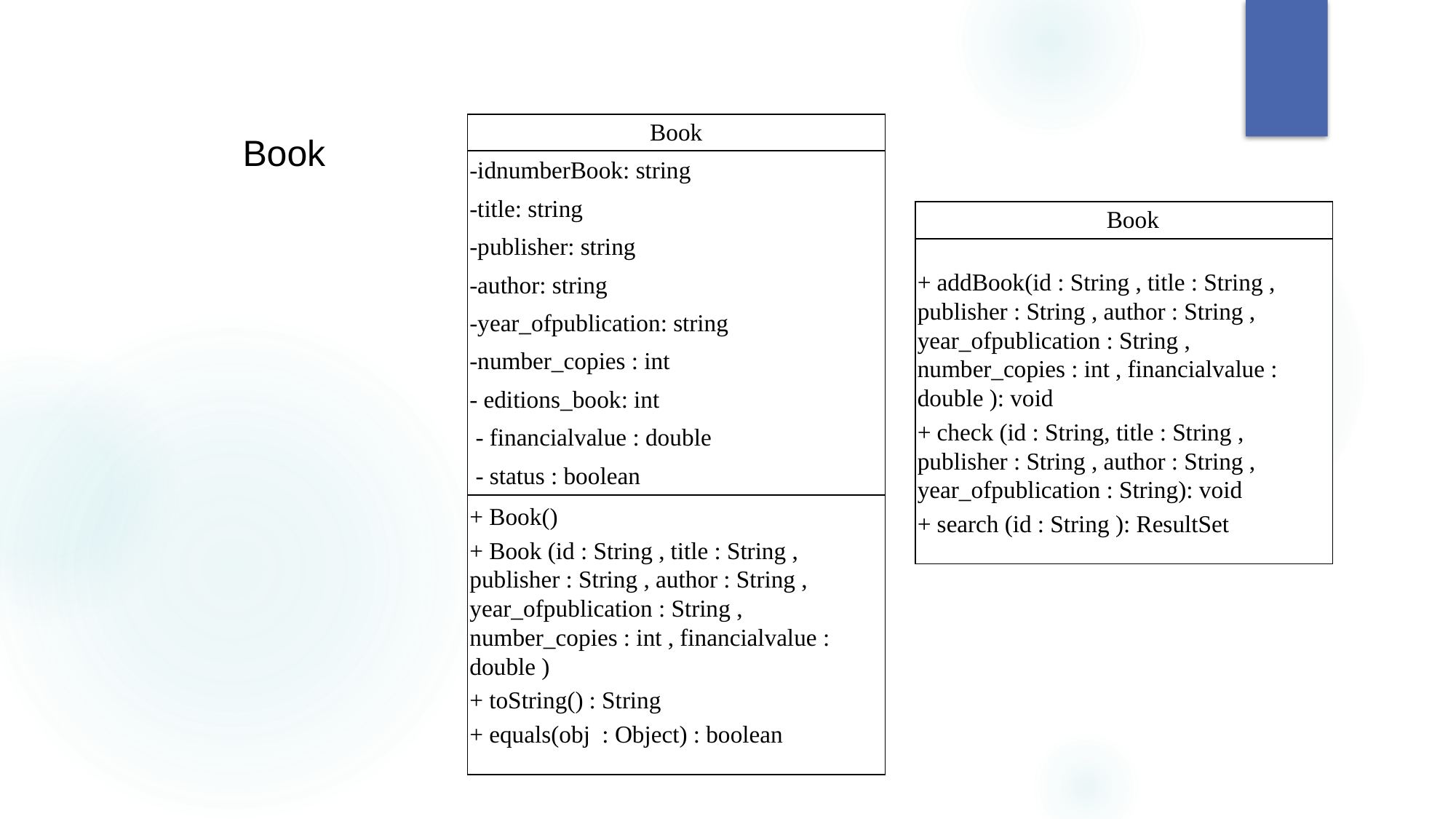

Book
-idnumberBook: string
-title: string
-publisher: string
-author: string
-year_ofpublication: string
-number_copies : int
- editions_book: int
 - financialvalue : double
 - status : boolean
+ Book()
+ Book (id : String , title : String , publisher : String , author : String , year_ofpublication : String , number_copies : int , financialvalue : double )
+ toString() : String
+ equals(obj  : Object) : boolean

Book

   Book

+ addBook(id : String , title : String , publisher : String , author : String , year_ofpublication : String , number_copies : int , financialvalue : double ): void
+ check (id : String, title : String , publisher : String , author : String , year_ofpublication : String): void
+ search (id : String ): ResultSet